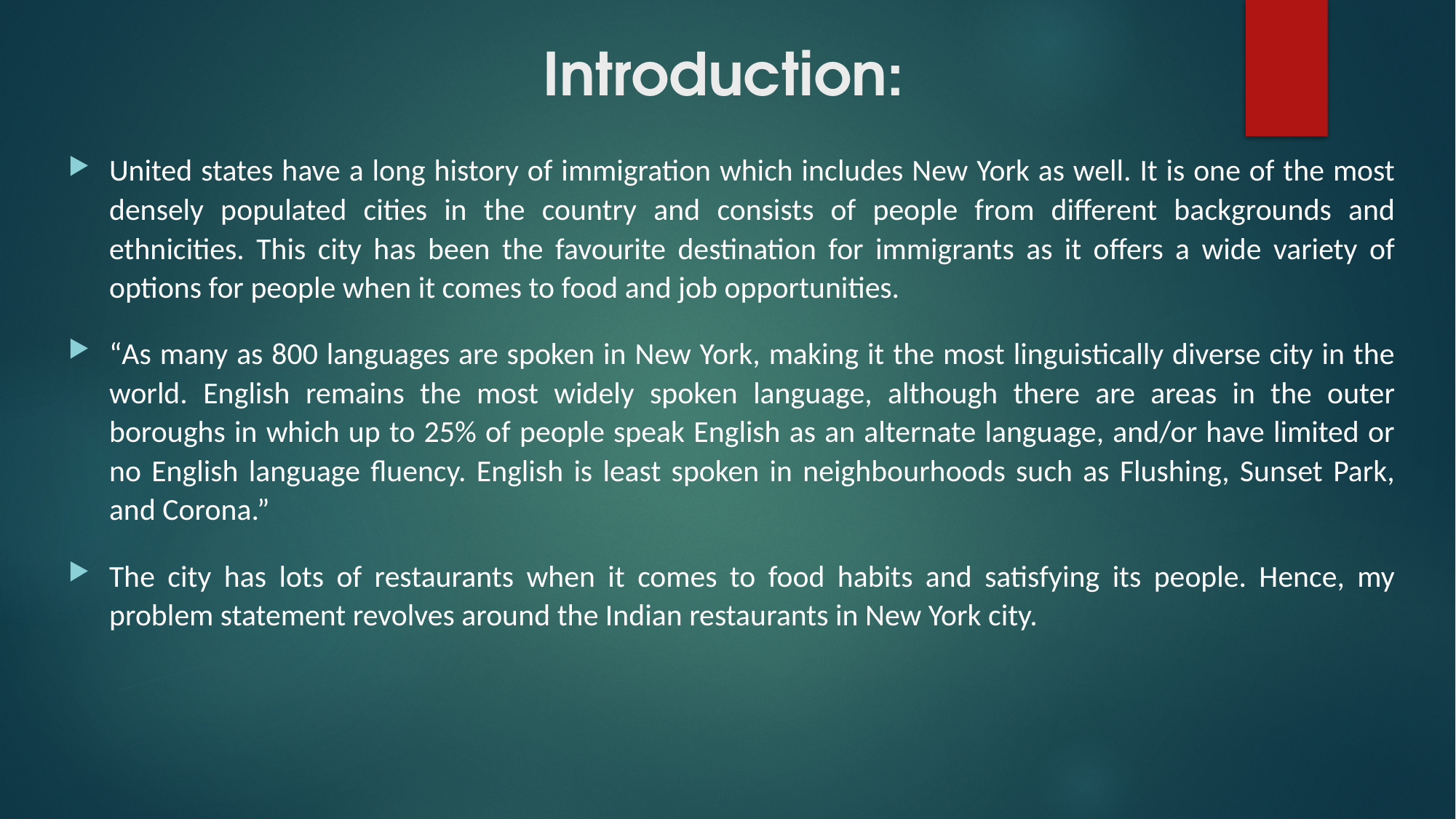

# Introduction:
United states have a long history of immigration which includes New York as well. It is one of the most densely populated cities in the country and consists of people from different backgrounds and ethnicities. This city has been the favourite destination for immigrants as it offers a wide variety of options for people when it comes to food and job opportunities.
“As many as 800 languages are spoken in New York, making it the most linguistically diverse city in the world. English remains the most widely spoken language, although there are areas in the outer boroughs in which up to 25% of people speak English as an alternate language, and/or have limited or no English language fluency. English is least spoken in neighbourhoods such as Flushing, Sunset Park, and Corona.”
The city has lots of restaurants when it comes to food habits and satisfying its people. Hence, my problem statement revolves around the Indian restaurants in New York city.